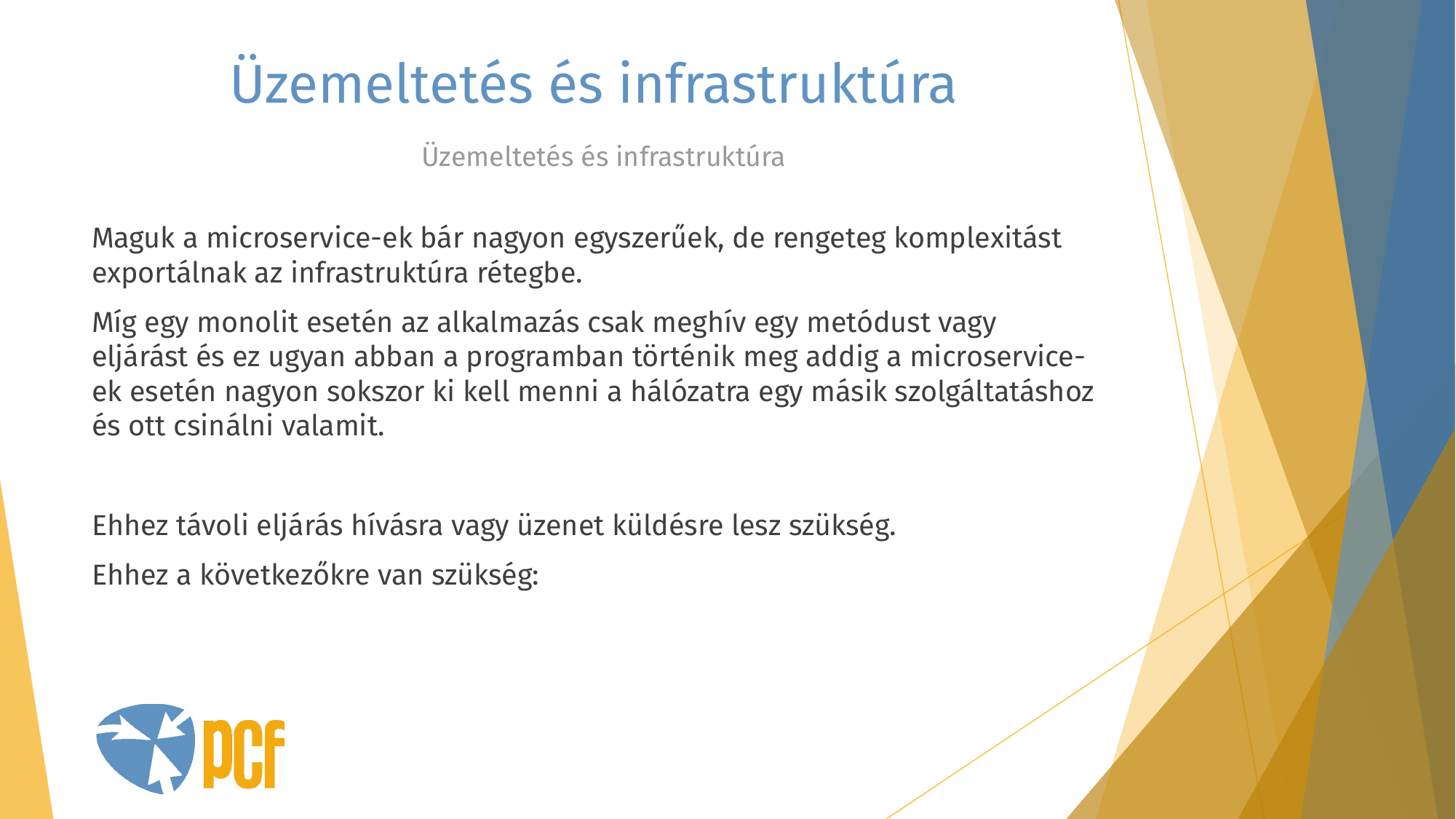

# Üzemeltetés és infrastruktúra
Üzemeltetés és infrastruktúra

Maguk a microservice-ek bár nagyon egyszerűek, de rengeteg komplexitást exportálnak az infrastruktúra rétegbe.
Míg egy monolit esetén az alkalmazás csak meghív egy metódust vagy eljárást és ez ugyan abban a programban történik meg addig a microservice-ek esetén nagyon sokszor ki kell menni a hálózatra egy másik szolgáltatáshoz és ott csinálni valamit.

Ehhez távoli eljárás hívásra vagy üzenet küldésre lesz szükség.
Ehhez a következőkre van szükség: